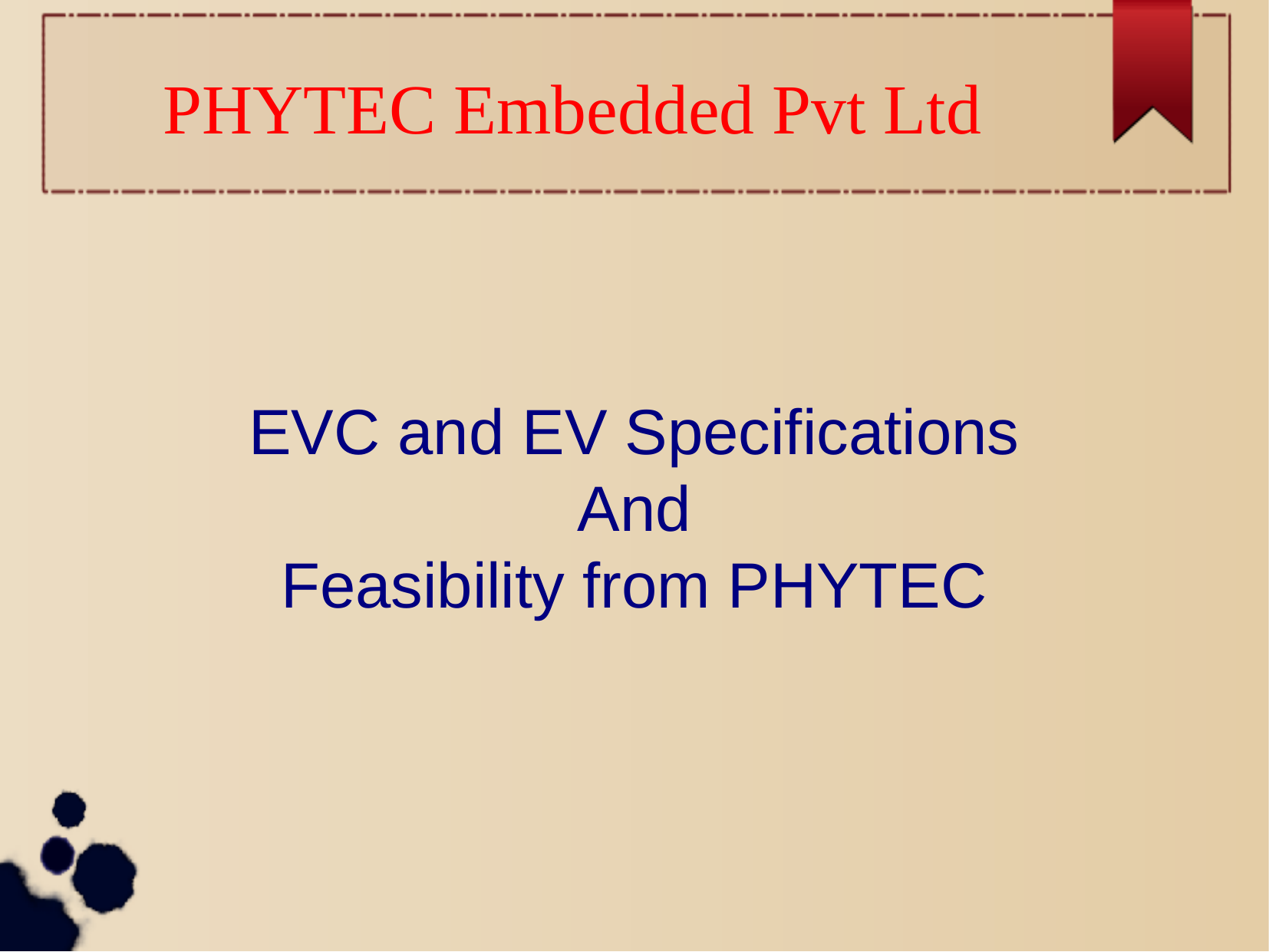

PHYTEC Embedded Pvt Ltd
EVC and EV Specifications
And
Feasibility from PHYTEC